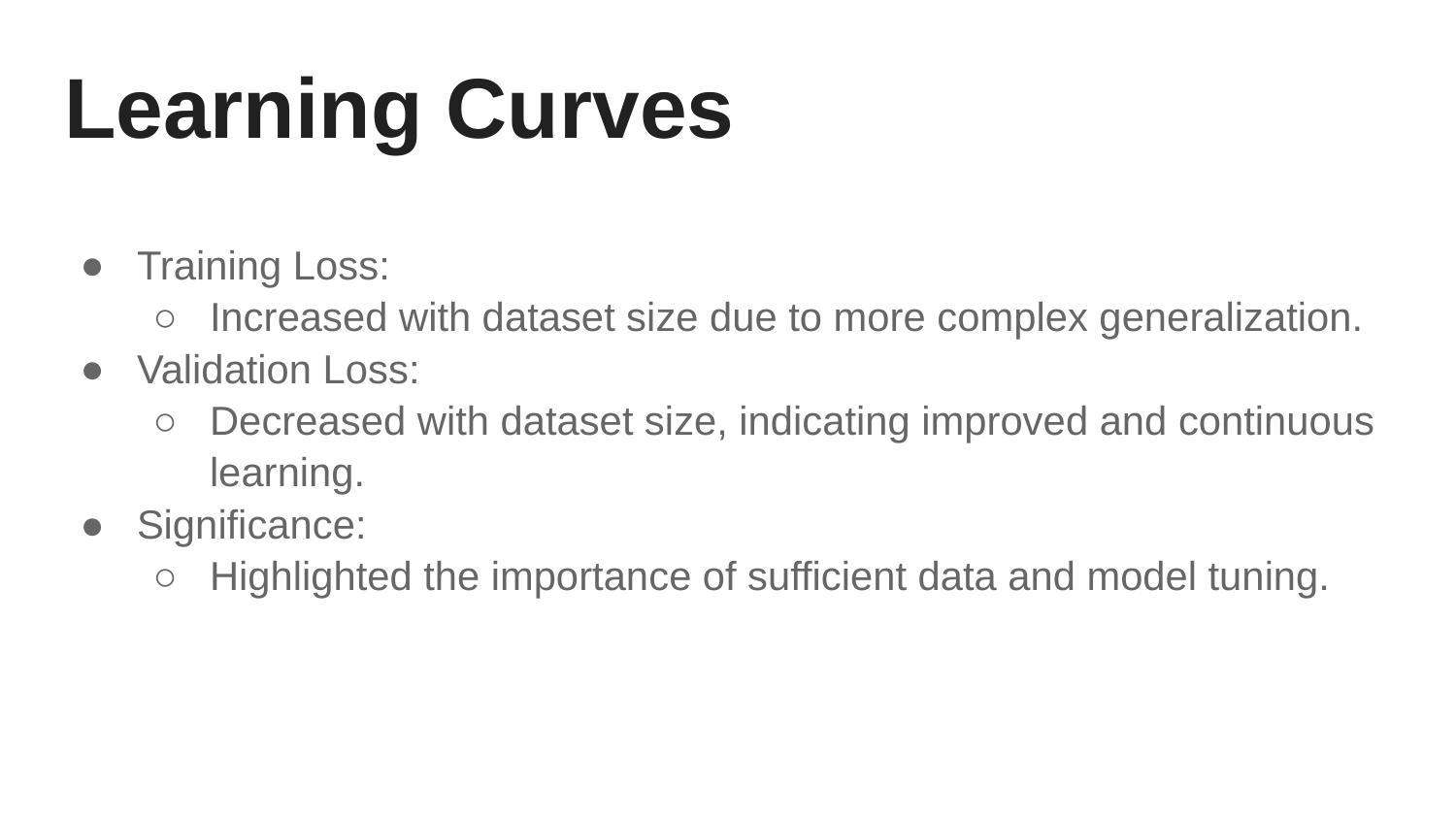

# Learning Curves
Training Loss:
Increased with dataset size due to more complex generalization.
Validation Loss:
Decreased with dataset size, indicating improved and continuous learning.
Significance:
Highlighted the importance of sufficient data and model tuning.